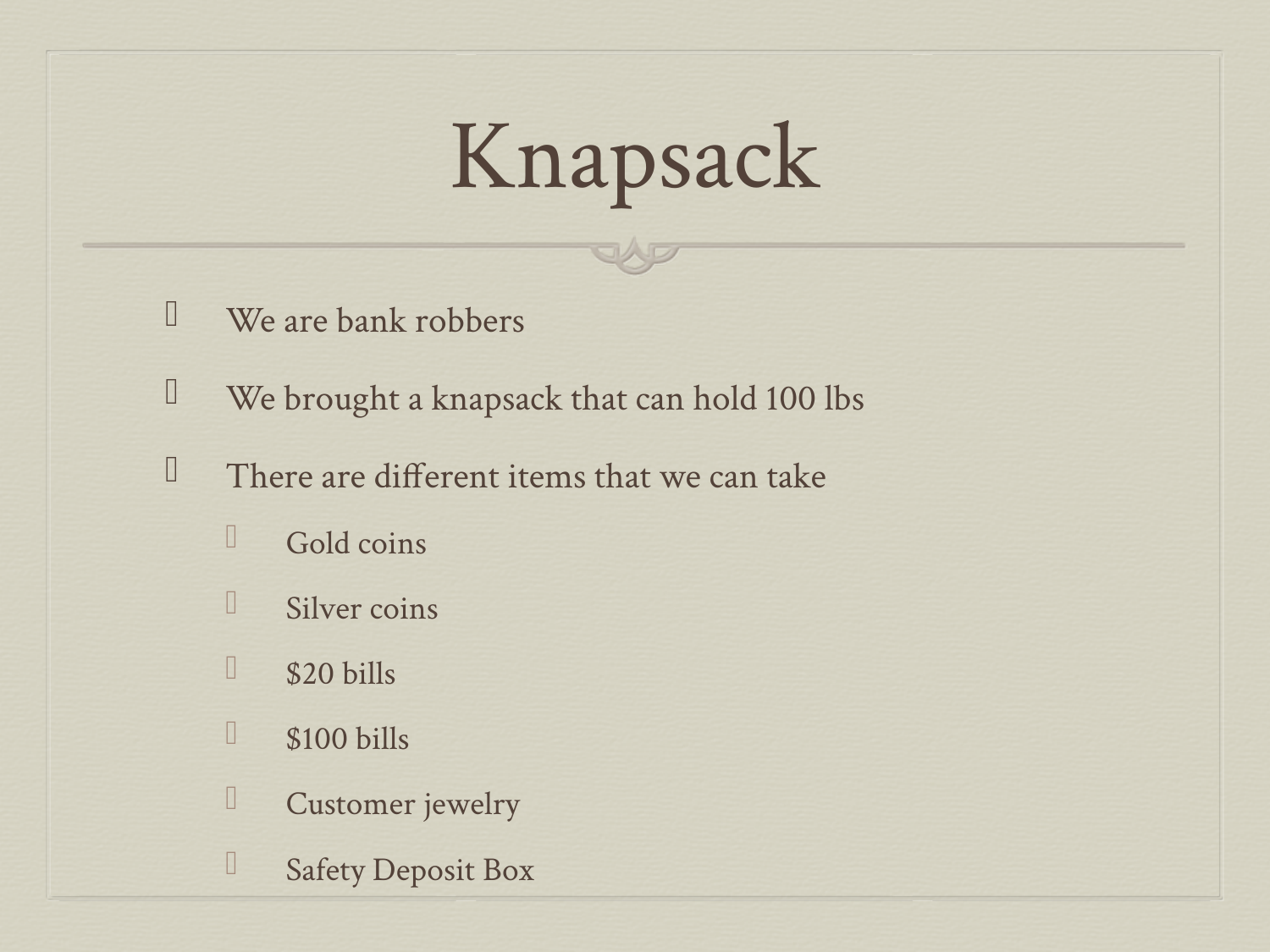

# Knapsack
We are bank robbers
We brought a knapsack that can hold 100 lbs
There are different items that we can take
Gold coins
Silver coins
$20 bills
$100 bills
Customer jewelry
Safety Deposit Box